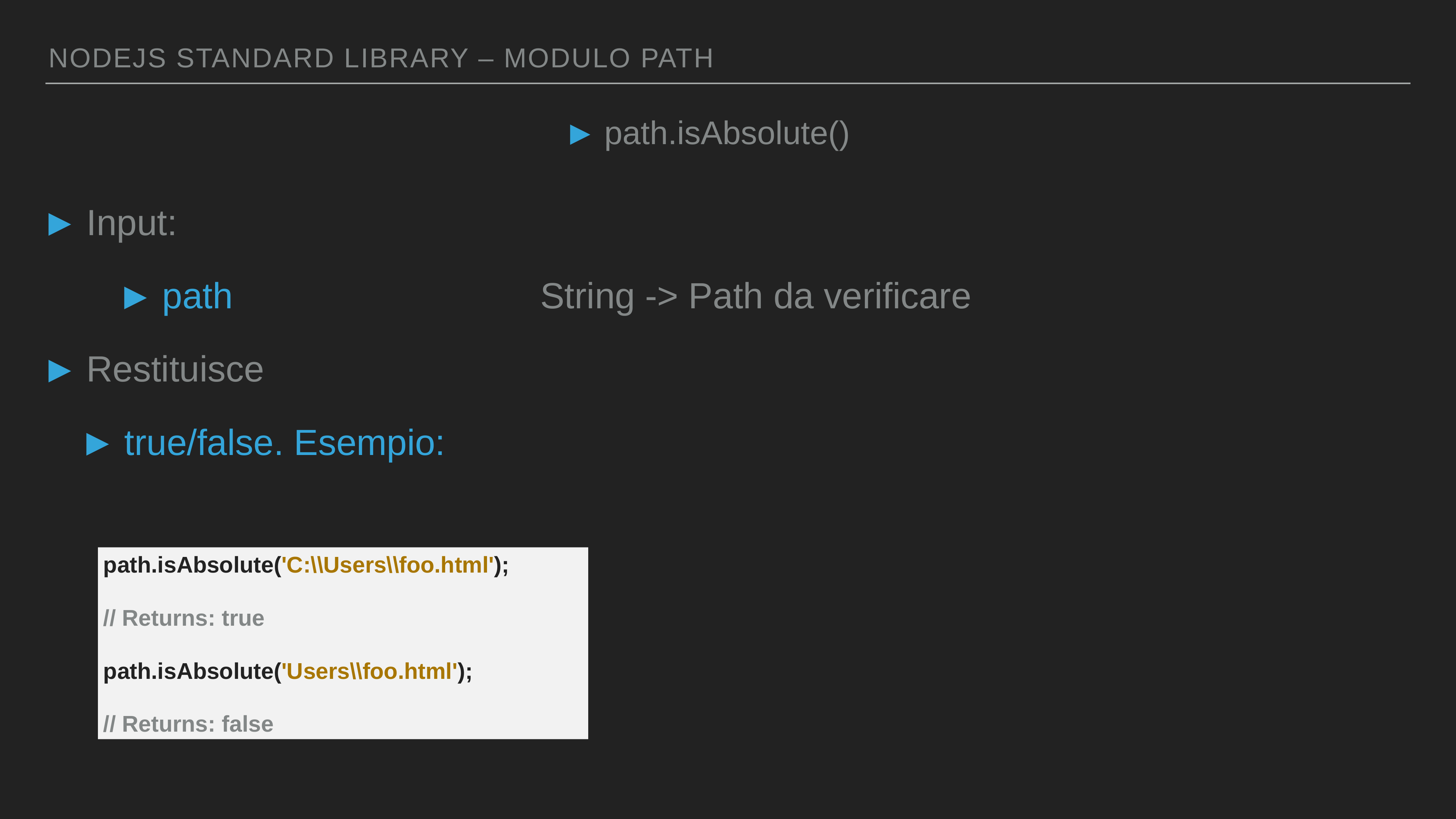

Nodejs standArd library – MODULO PATH
path.isAbsolute()
Input:
path 					     String -> Path da verificare
Restituisce
true/false. Esempio:

path.isAbsolute('C:\\Users\\foo.html');
// Returns: true
path.isAbsolute('Users\\foo.html');
// Returns: false